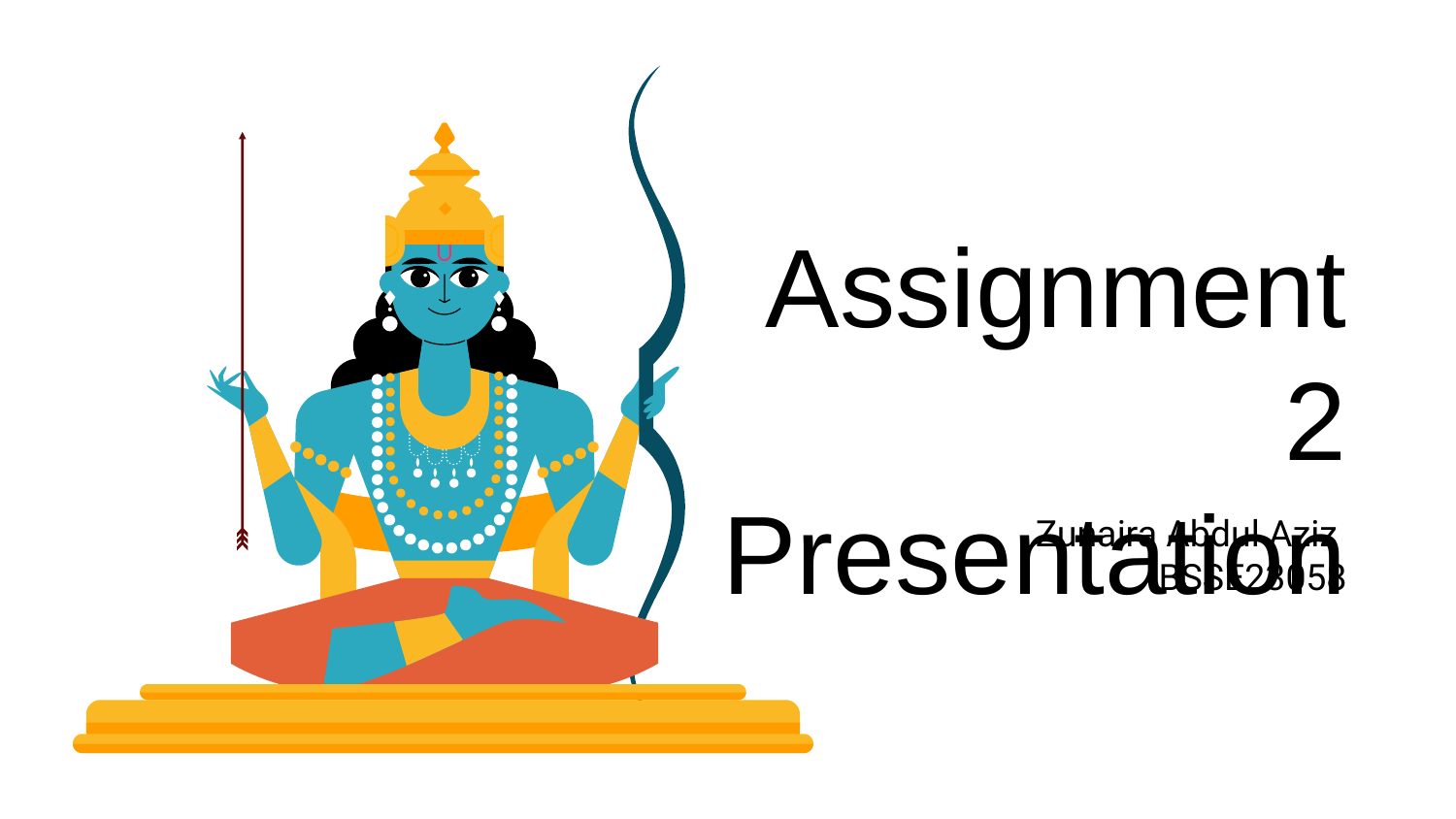

# Assignment 2 Presentation
Zunaira Abdul Aziz
BSSE23058